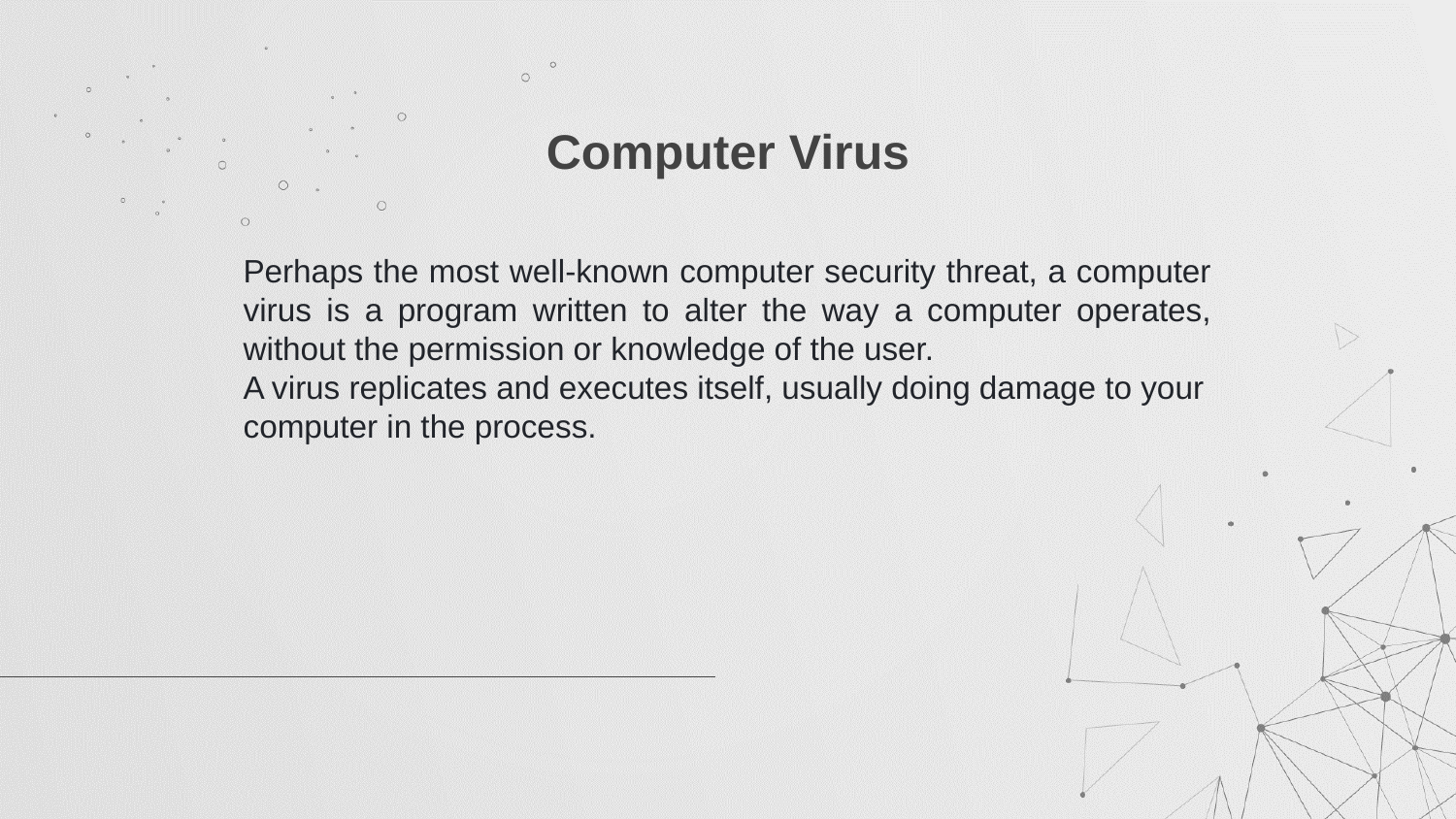

# Computer Virus
Perhaps the most well-known computer security threat, a computer virus is a program written to alter the way a computer operates, without the permission or knowledge of the user.
A virus replicates and executes itself, usually doing damage to your computer in the process.